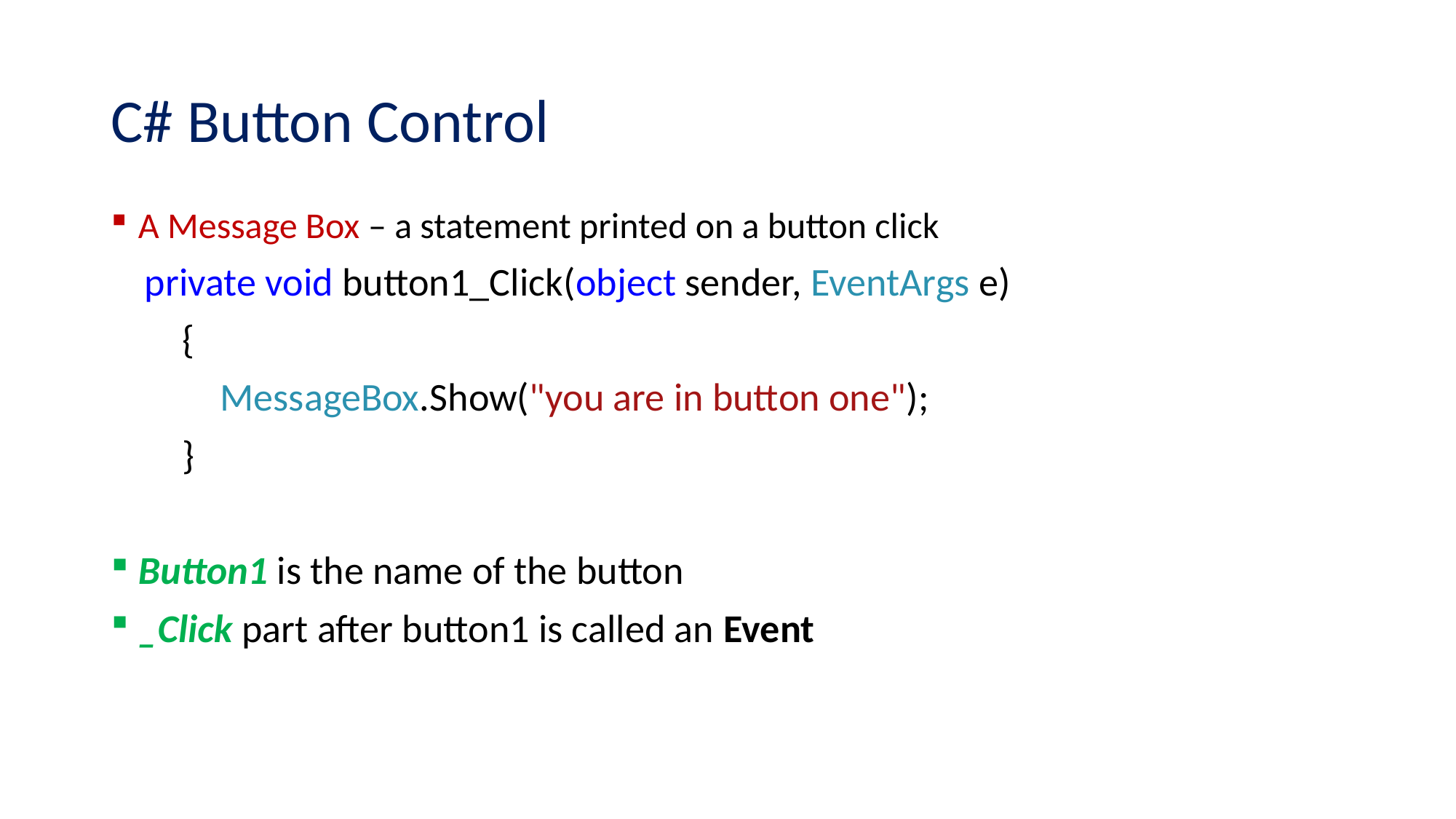

# C# Button Control
A Message Box – a statement printed on a button click
private void button1_Click(object sender, EventArgs e)
        {
	MessageBox.Show("you are in button one");
        }

Button1 is the name of the button
_Click part after button1 is called an Event